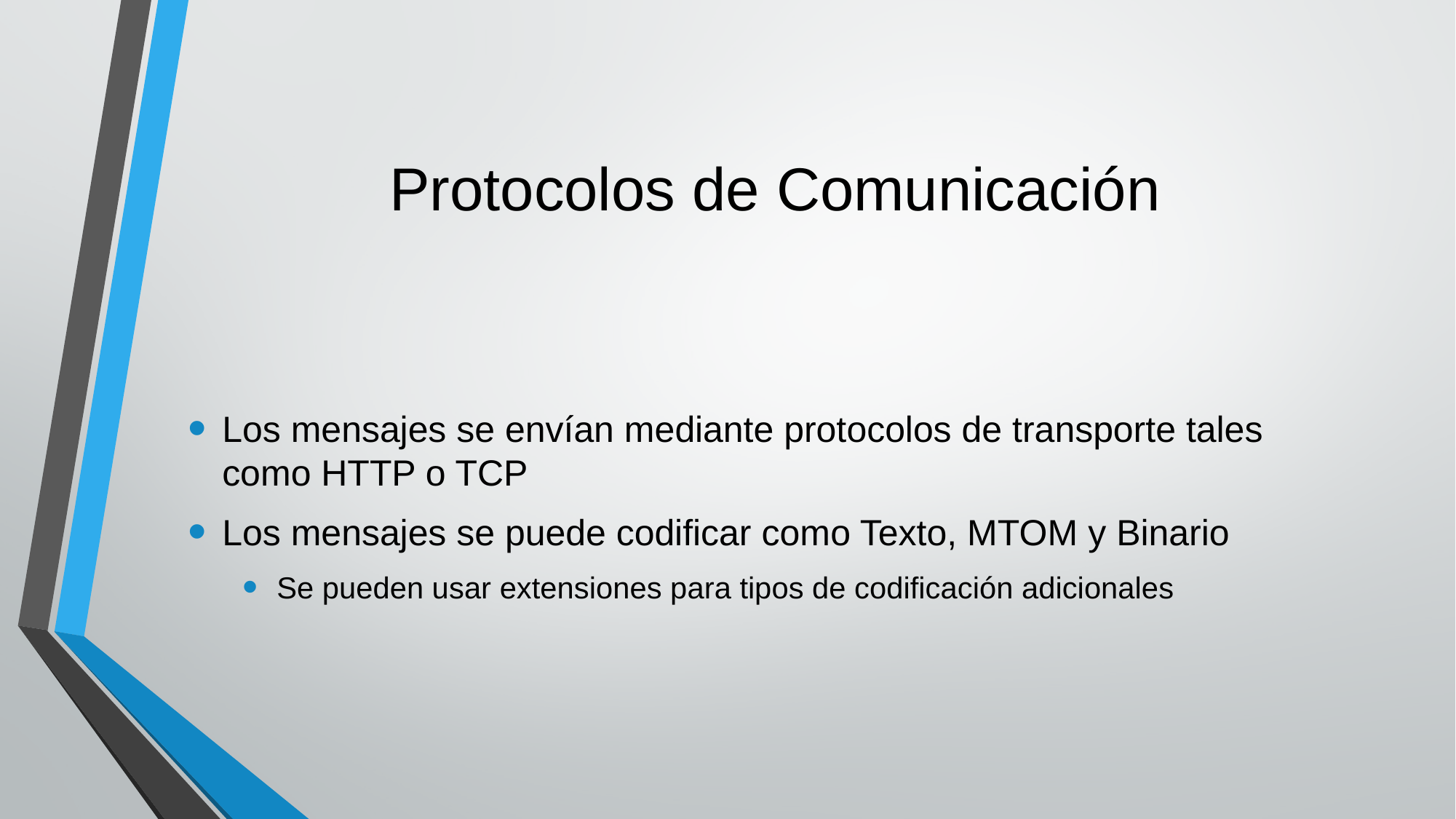

# Protocolos de Comunicación
Los mensajes se envían mediante protocolos de transporte tales como HTTP o TCP
Los mensajes se puede codificar como Texto, MTOM y Binario
Se pueden usar extensiones para tipos de codificación adicionales